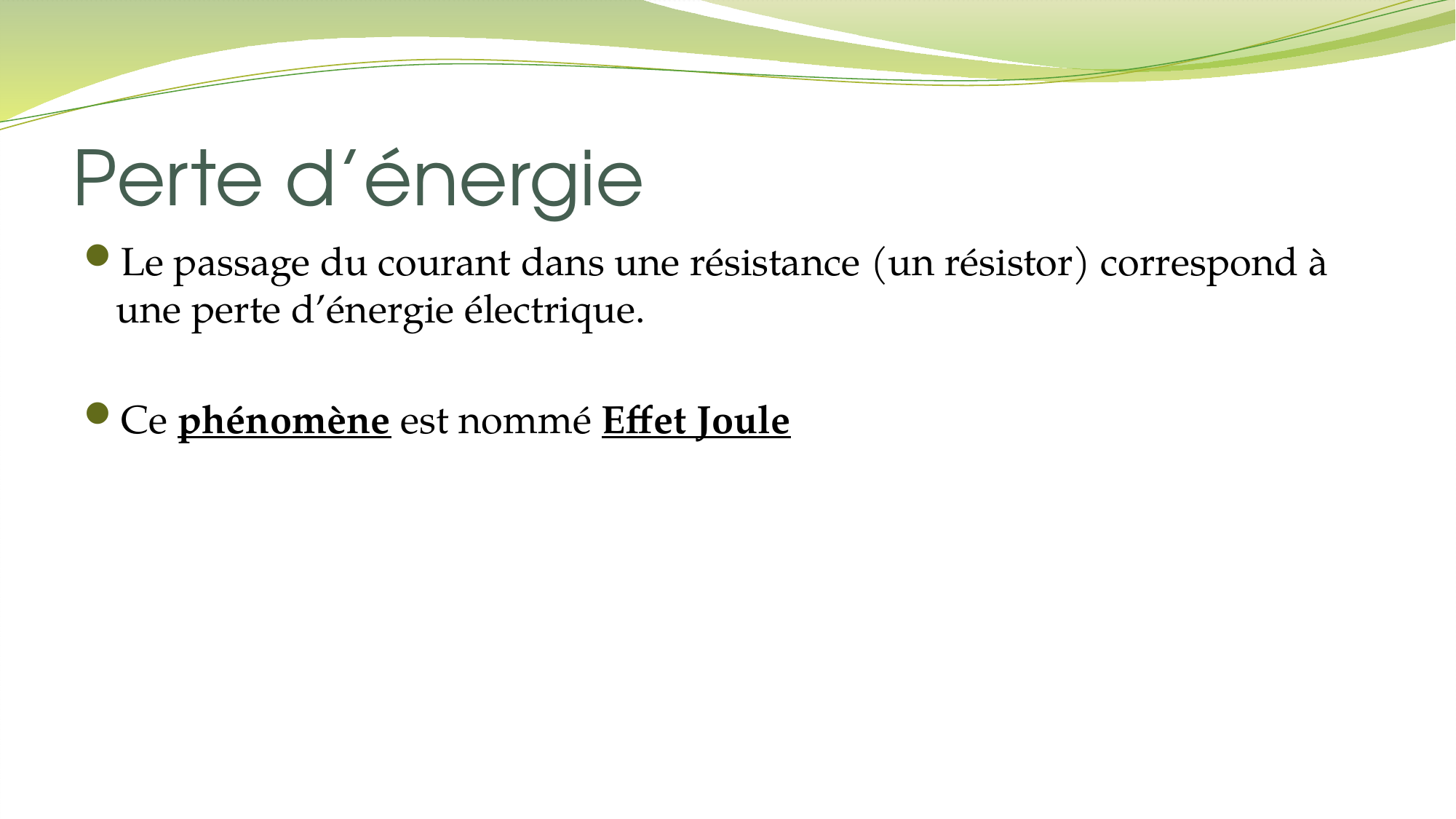

# Perte d’énergie
Le passage du courant dans une résistance (un résistor) correspond à une perte d’énergie électrique.

Ce phénomène est nommé Effet Joule